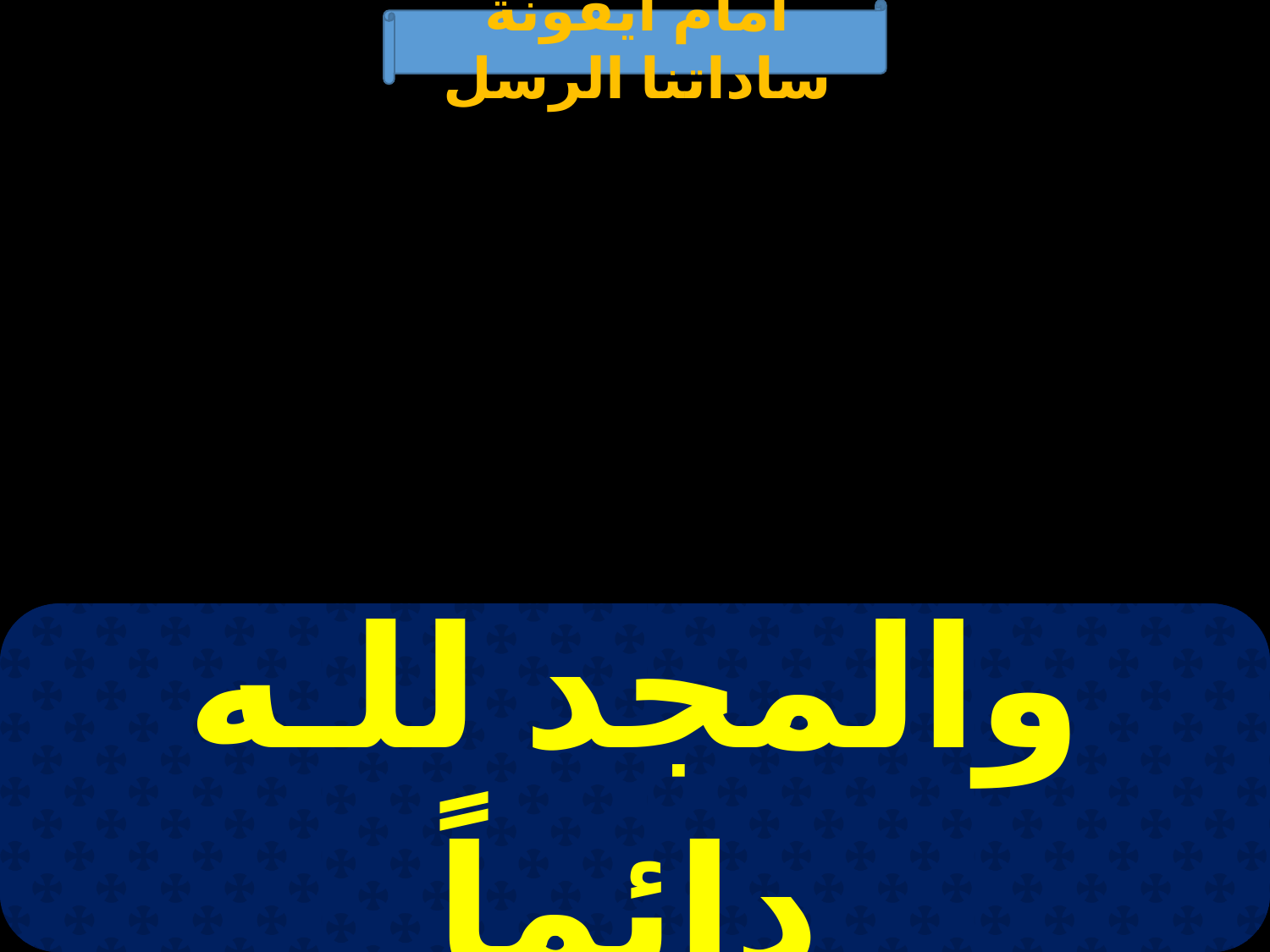

أمام أيقونة ساداتنا الرسل
| والمجد للـه دائماً |
| --- |